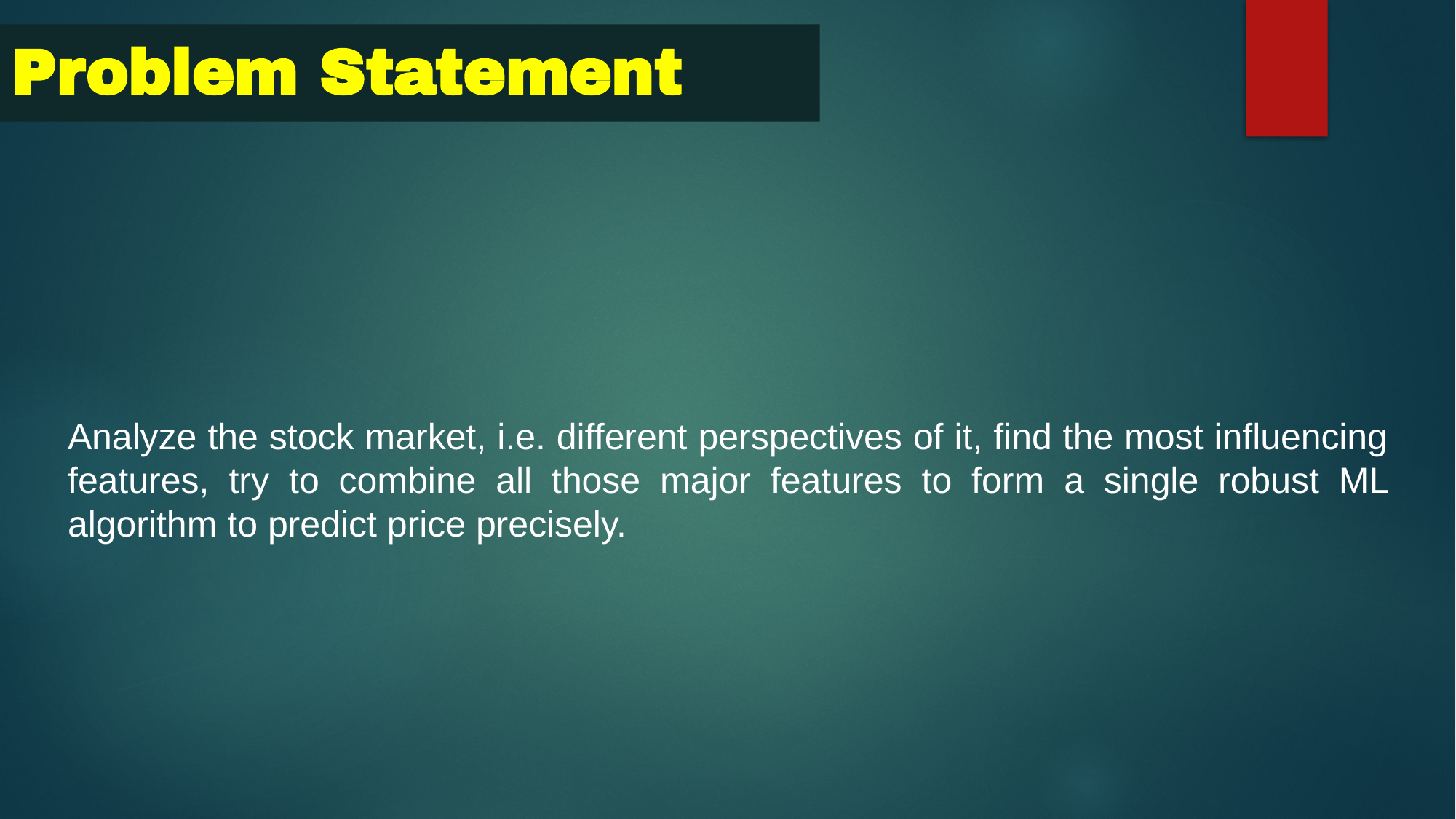

# Problem Statement
Analyze the stock market, i.e. different perspectives of it, find the most influencing features, try to combine all those major features to form a single robust ML algorithm to predict price precisely.